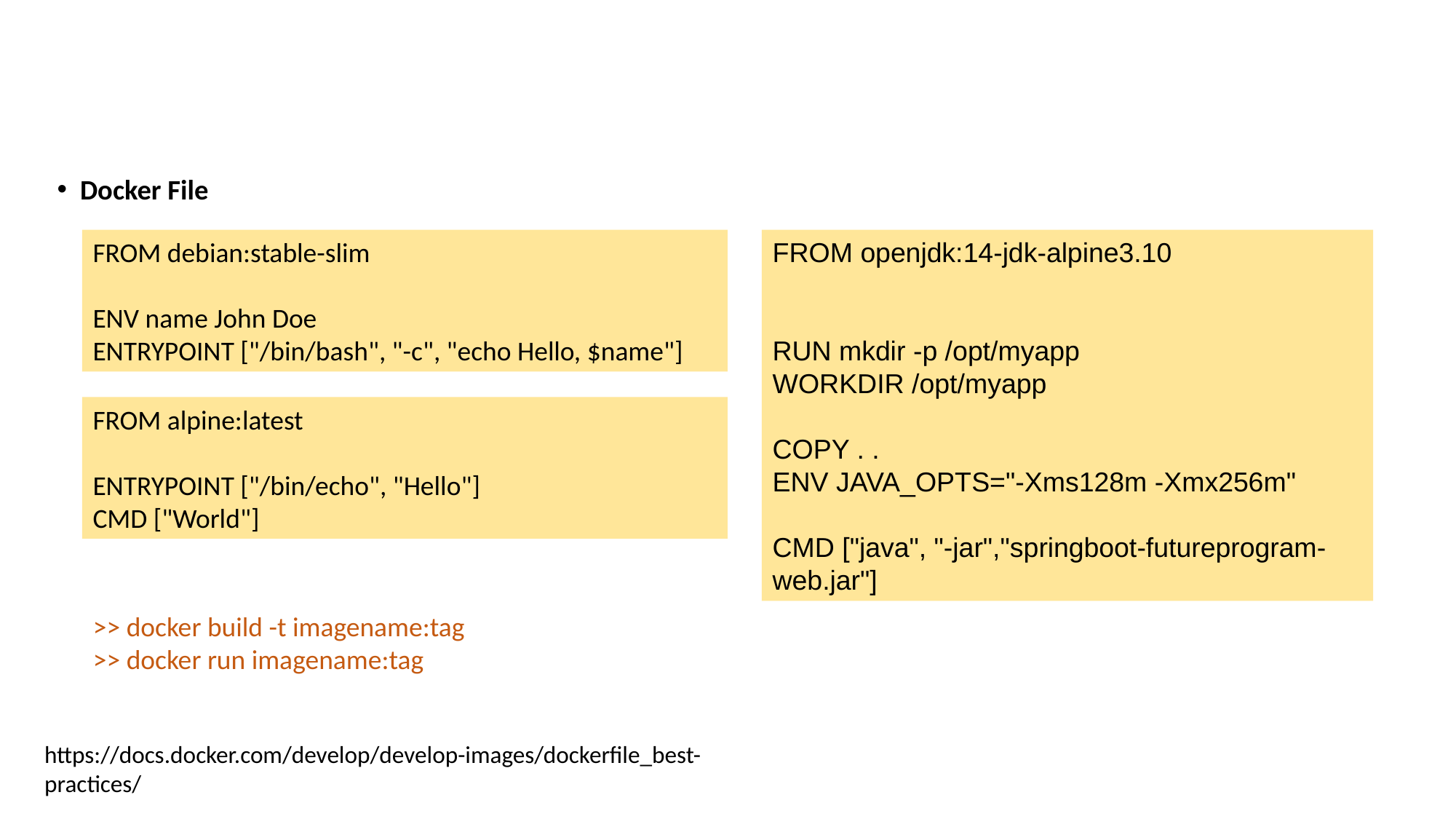

Docker File

FROM debian:stable-slim

ENV name John Doe
ENTRYPOINT ["/bin/bash", "-c", "echo Hello, $name"]
FROM openjdk:14-jdk-alpine3.10

RUN mkdir -p /opt/myapp
WORKDIR /opt/myapp

COPY . .
ENV JAVA_OPTS="-Xms128m -Xmx256m"

CMD ["java", "-jar","springboot-futureprogram-web.jar"]
FROM alpine:latest

ENTRYPOINT ["/bin/echo", "Hello"]
CMD ["World"]
>> docker build -t imagename:tag
>> docker run imagename:tag
https://docs.docker.com/develop/develop-images/dockerfile_best-practices/